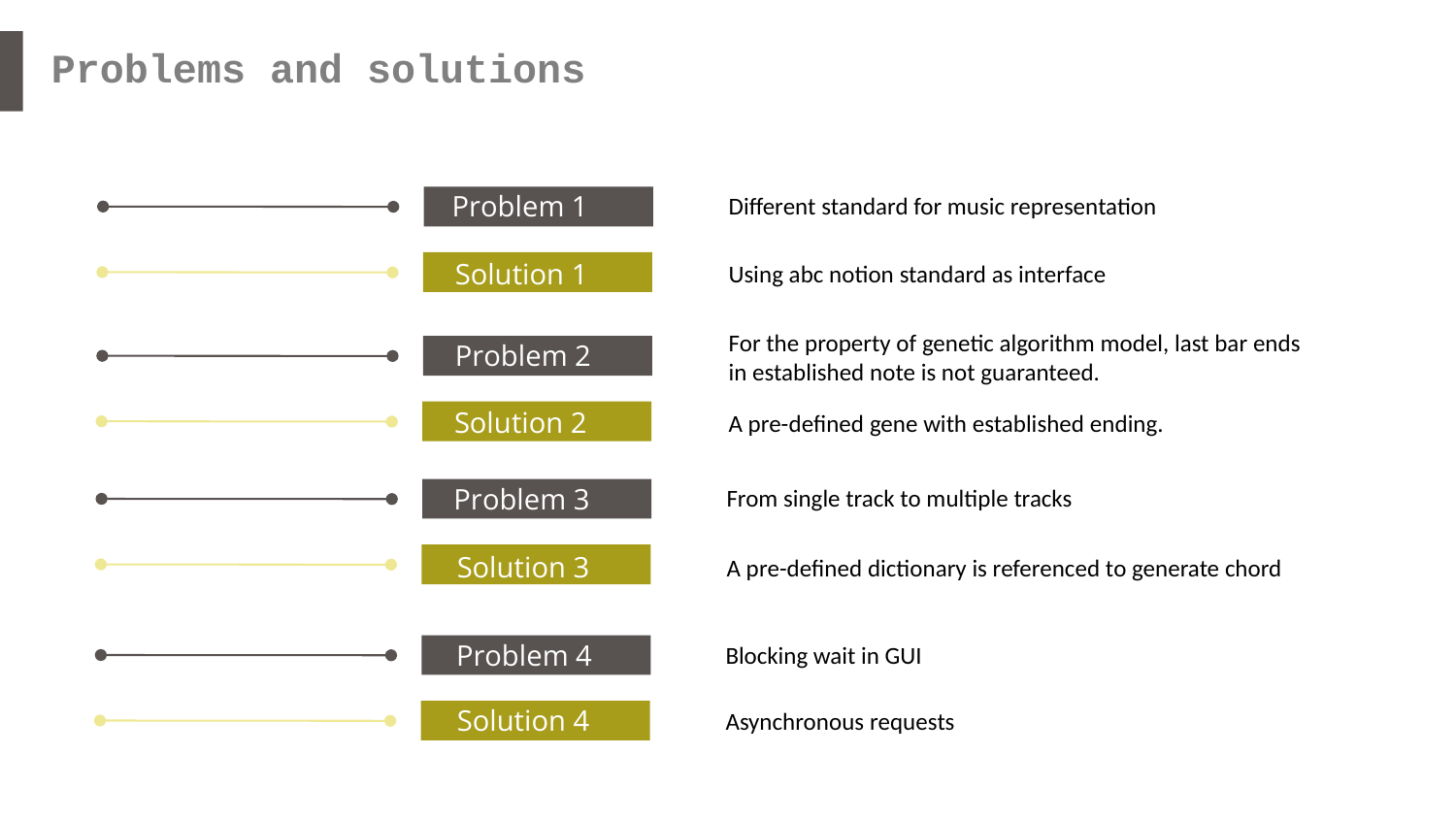

Problems and solutions
Problem 1
Different standard for music representation

Solution 1
Using abc notion standard as interface

For the property of genetic algorithm model, last bar ends in established note is not guaranteed.
Problem 2

Solution 2
A pre-defined gene with established ending.

Problem 3
From single track to multiple tracks

Solution 3

A pre-defined dictionary is referenced to generate chord
Problem 4
Blocking wait in GUI

Solution 4
Asynchronous requests